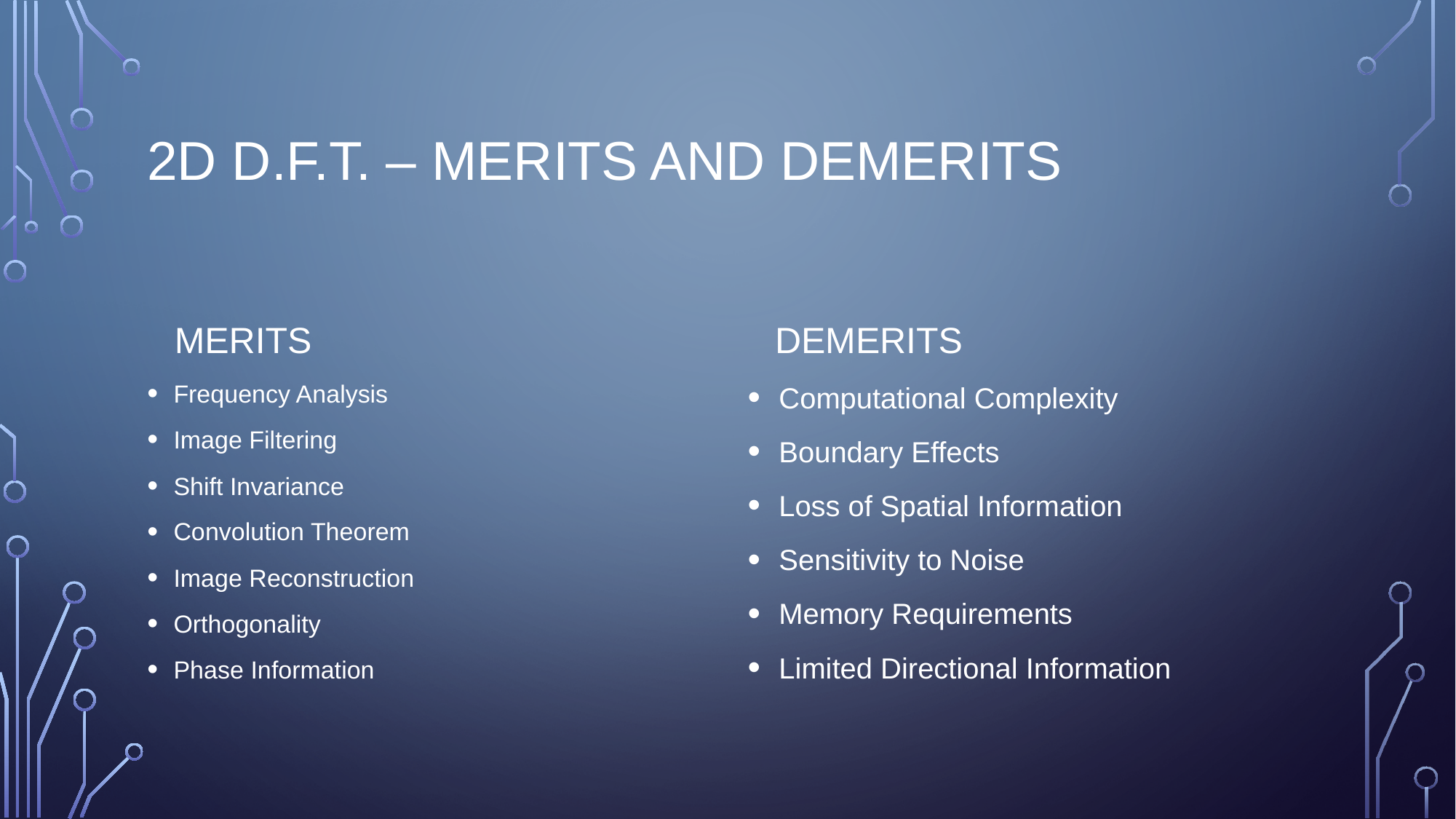

# 2D D.F.T. – Merits and Demerits
Demerits
Merits
Frequency Analysis
Image Filtering
Shift Invariance
Convolution Theorem
Image Reconstruction
Orthogonality
Phase Information
Computational Complexity
Boundary Effects
Loss of Spatial Information
Sensitivity to Noise
Memory Requirements
Limited Directional Information